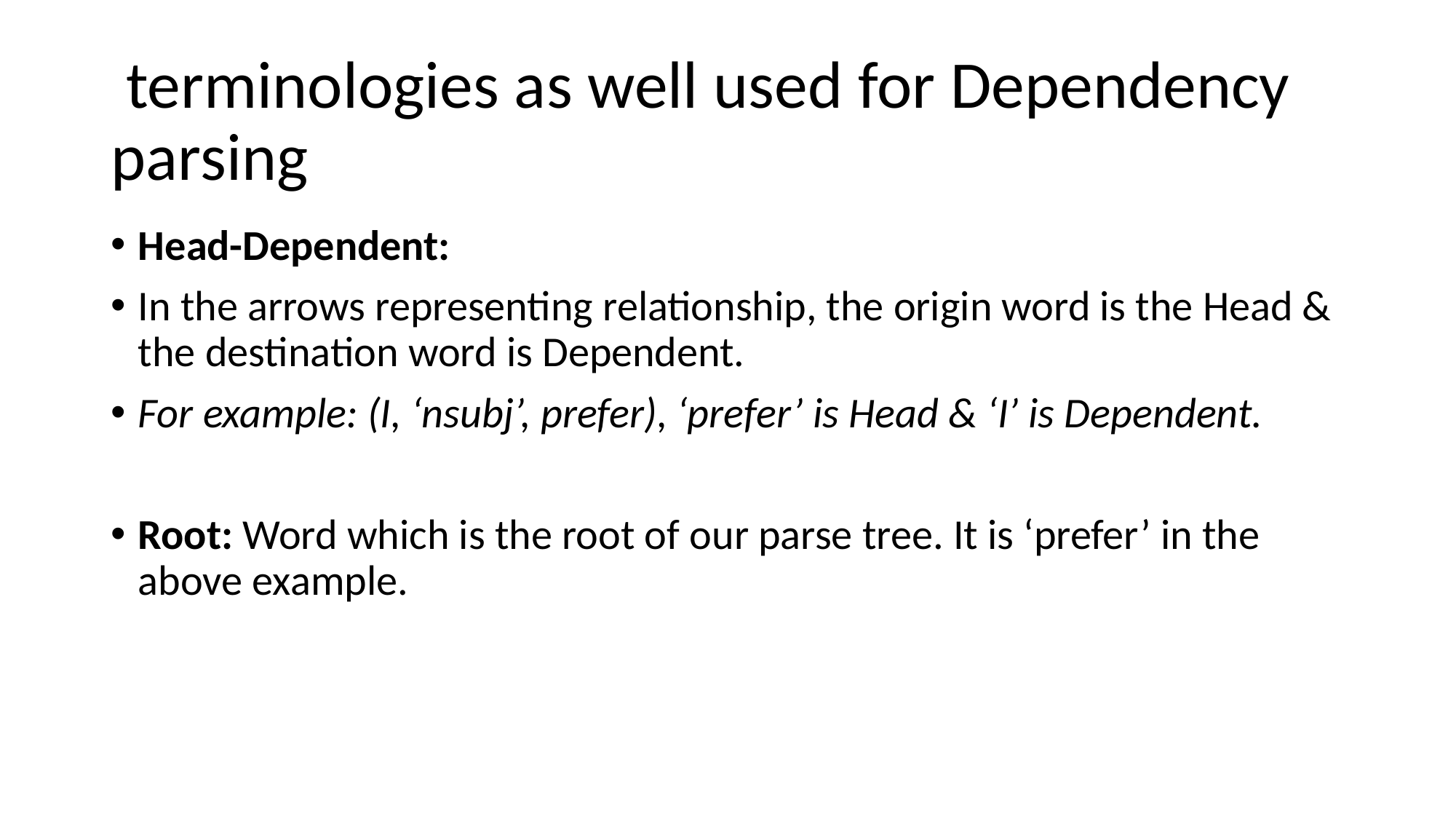

# terminologies as well used for Dependency parsing
Head-Dependent:
In the arrows representing relationship, the origin word is the Head & the destination word is Dependent.
For example: (I, ‘nsubj’, prefer), ‘prefer’ is Head & ‘I’ is Dependent.

Root: Word which is the root of our parse tree. It is ‘prefer’ in the above example.